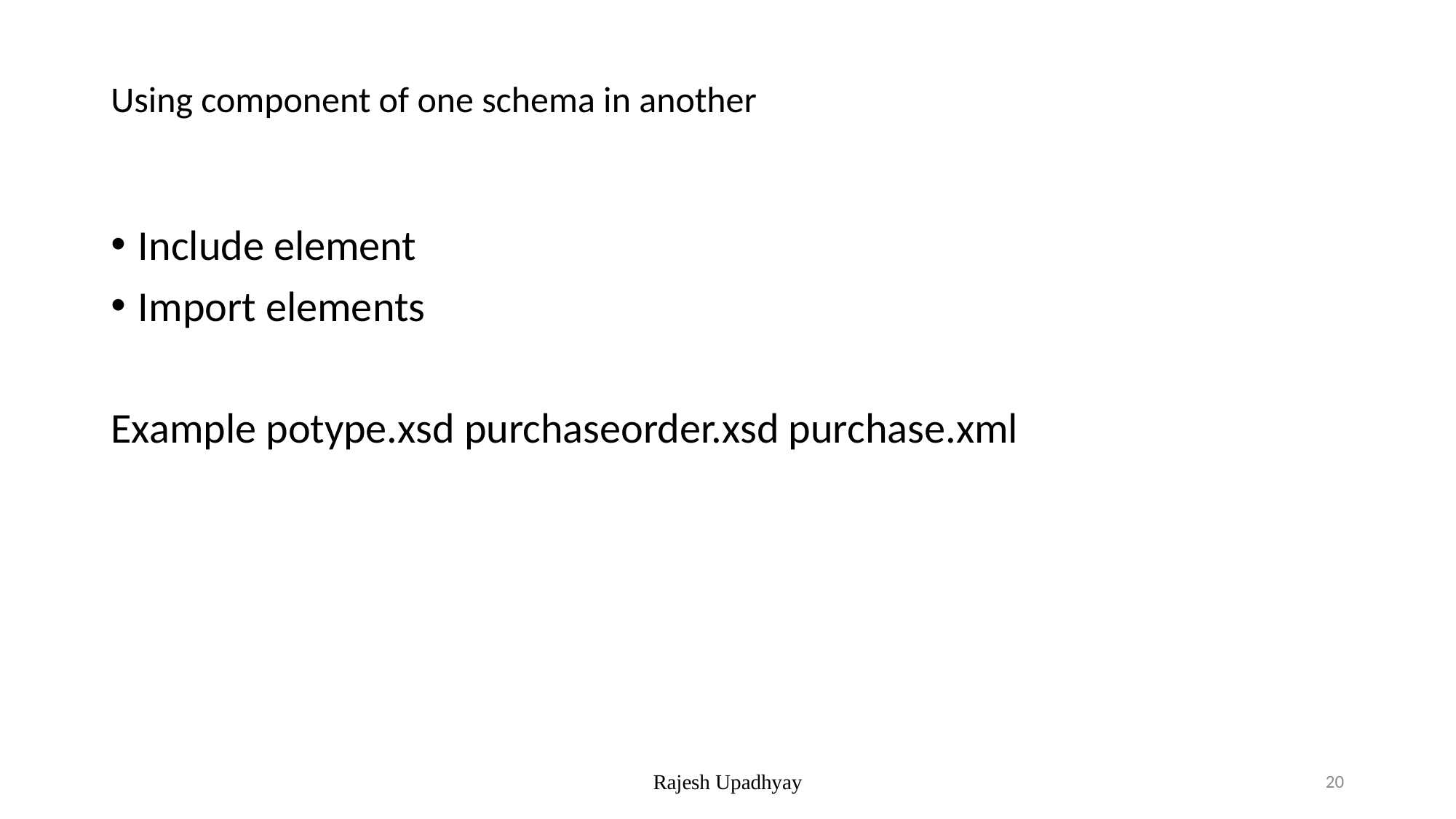

# Using component of one schema in another
Include element
Import elements

Example potype.xsd purchaseorder.xsd purchase.xml
Rajesh Upadhyay
20